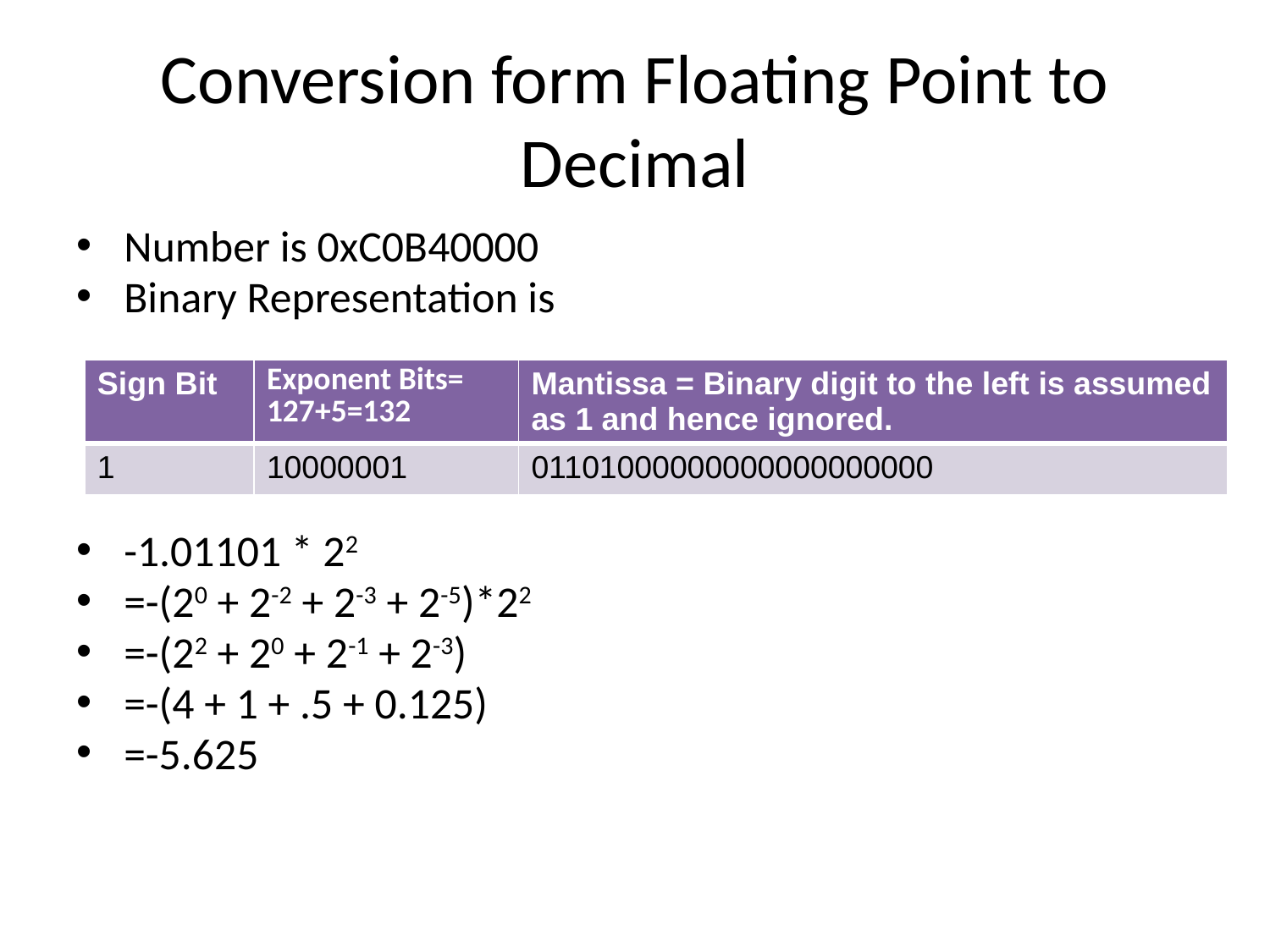

# Conversion form Floating Point to Decimal
Number is 0xC0B40000
Binary Representation is

-1.01101 * 22
=-(20 + 2-2 + 2-3 + 2-5)*22
=-(22 + 20 + 2-1 + 2-3)
=-(4 + 1 + .5 + 0.125)
=-5.625
| Sign Bit | Exponent Bits= 127+5=132 | Mantissa = Binary digit to the left is assumed as 1 and hence ignored. |
| --- | --- | --- |
| 1 | 10000001 | 01101000000000000000000 |